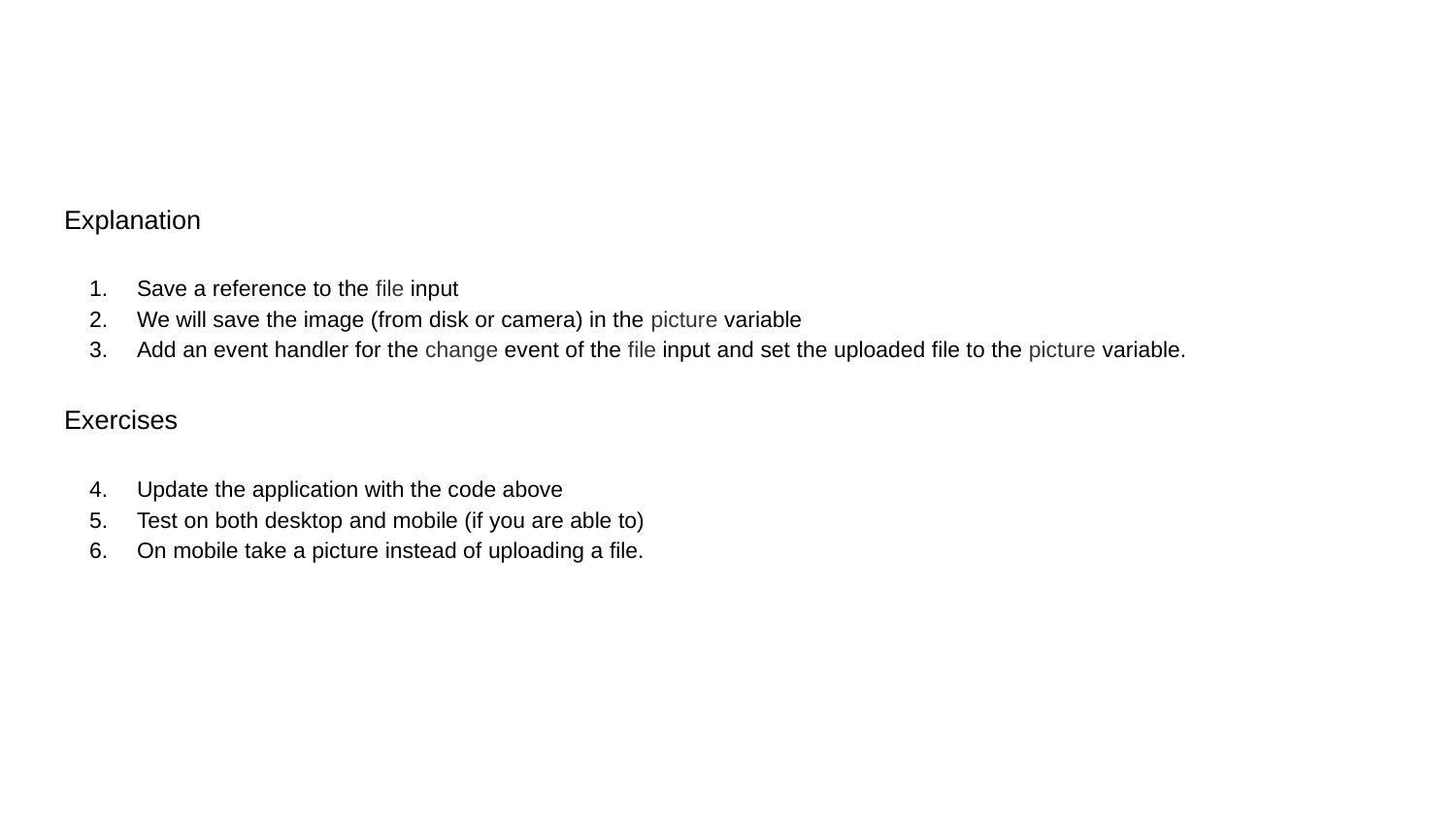

#
Explanation
Save a reference to the file input
We will save the image (from disk or camera) in the picture variable
Add an event handler for the change event of the file input and set the uploaded file to the picture variable.
Exercises
Update the application with the code above
Test on both desktop and mobile (if you are able to)
On mobile take a picture instead of uploading a file.